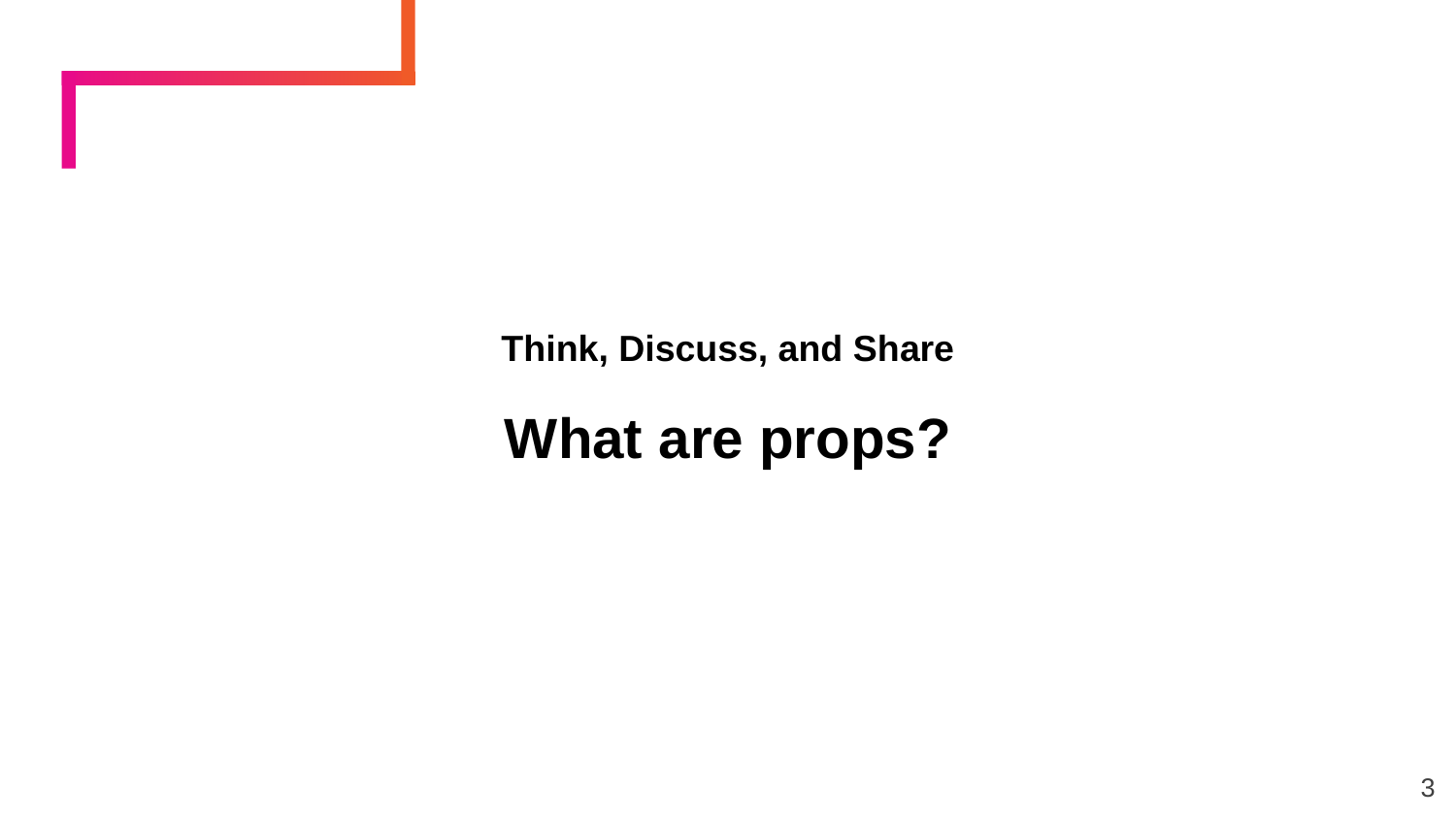

Think, Discuss, and Share
What are props?
3